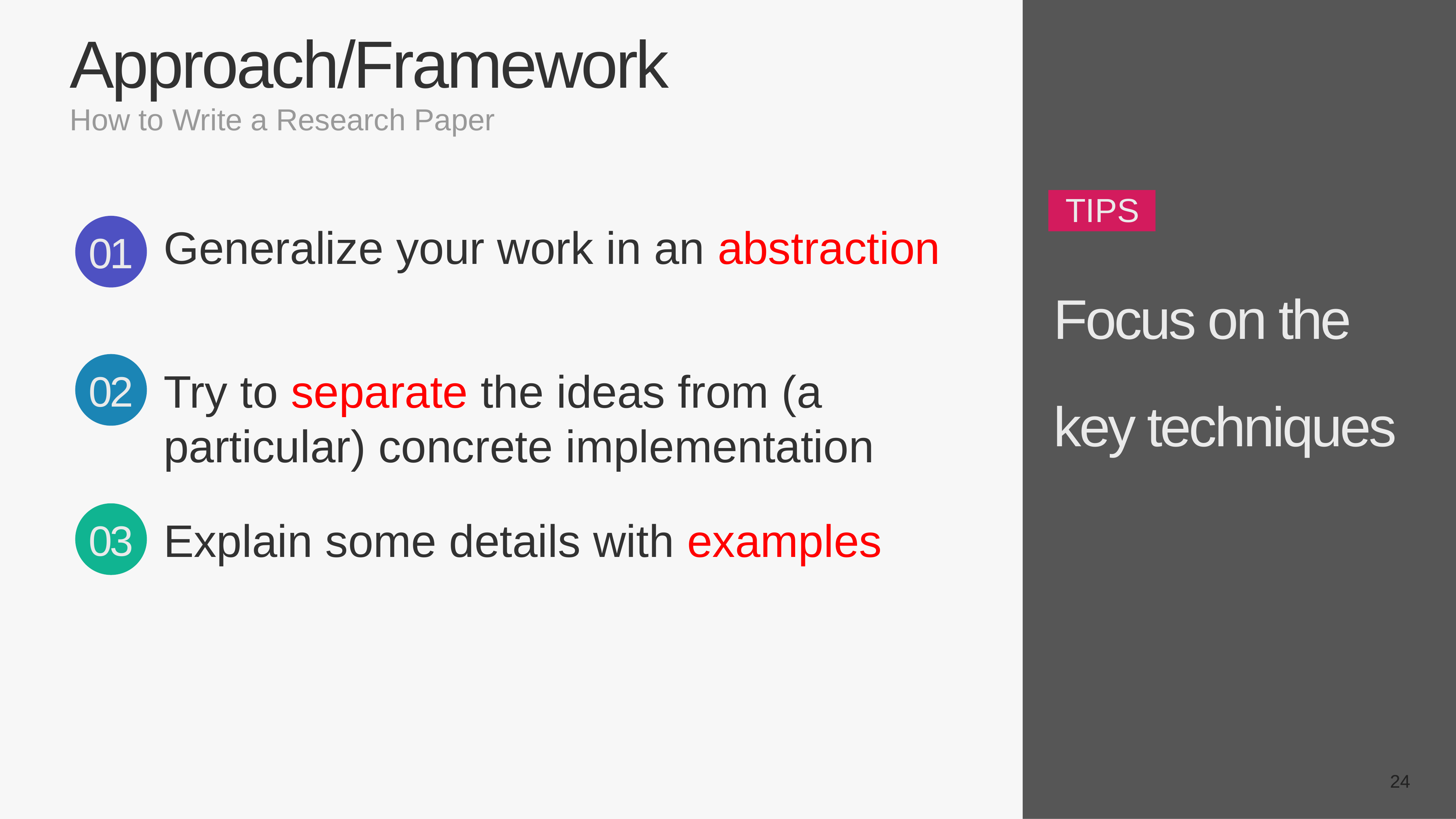

Approach/Framework
How to Write a Research Paper
TIPS
Generalize your work in an abstraction
01
Focus on the key techniques
02
Try to separate the ideas from (a particular) concrete implementation
03
Explain some details with examples
24
24